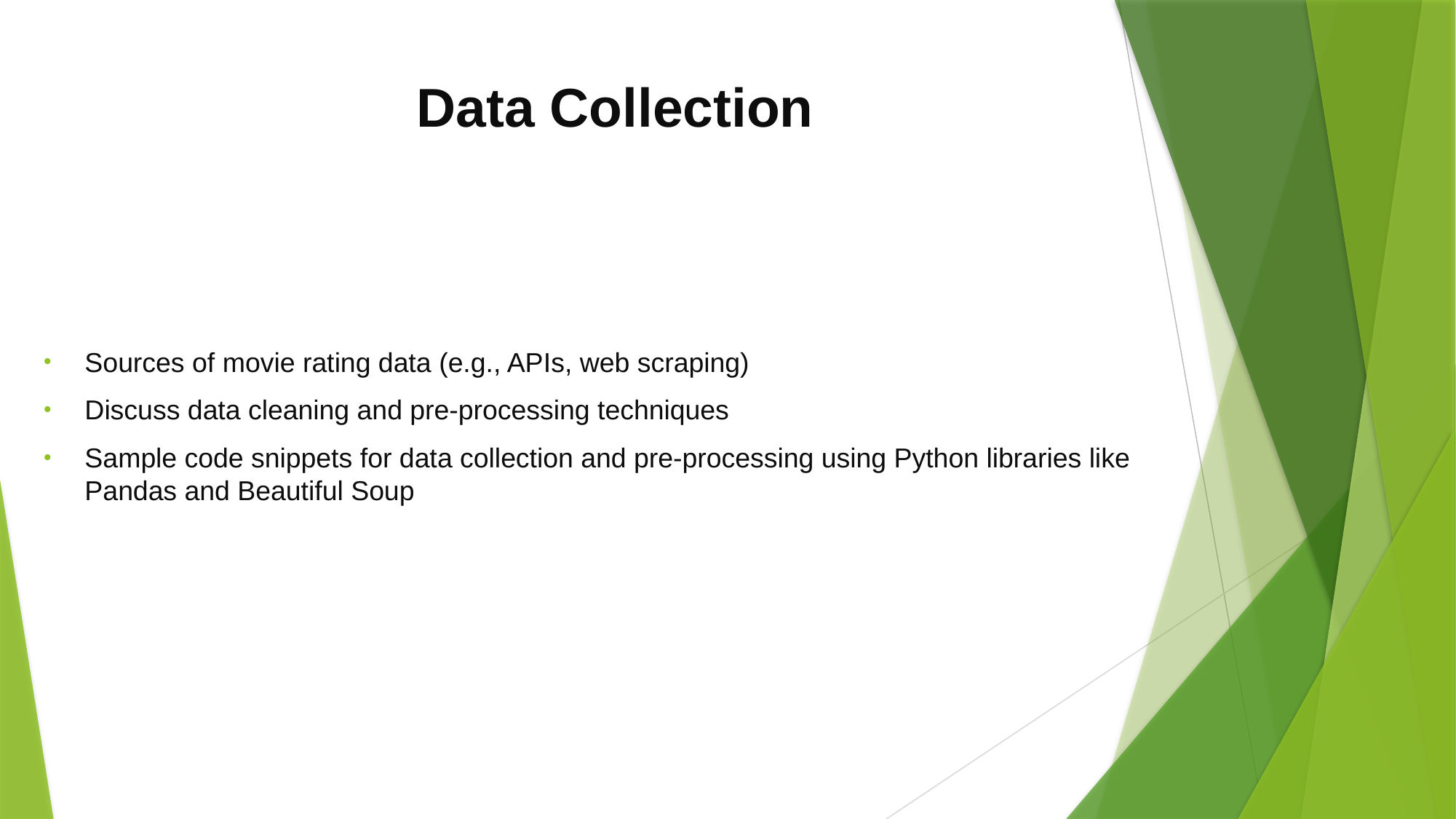

# Data Collection
Sources of movie rating data (e.g., APIs, web scraping)
Discuss data cleaning and pre-processing techniques
Sample code snippets for data collection and pre-processing using Python libraries like Pandas and Beautiful Soup